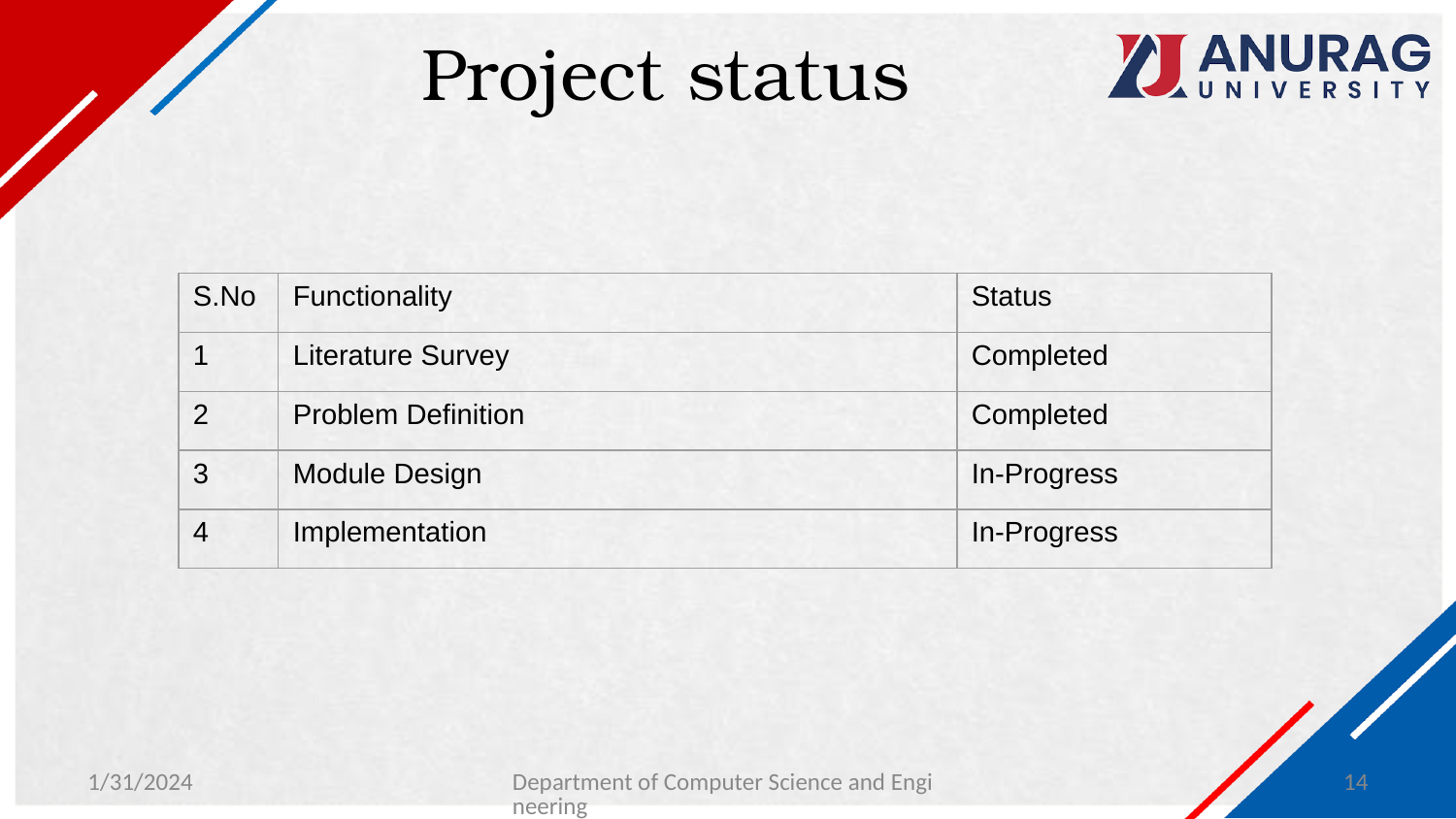

# Project status
| S.No | Functionality | Status |
| --- | --- | --- |
| 1 | Literature Survey | Completed |
| 2 | Problem Definition | Completed |
| 3 | Module Design | In-Progress |
| 4 | Implementation | In-Progress |

1/31/2024
Department of Computer Science and Engineering
14